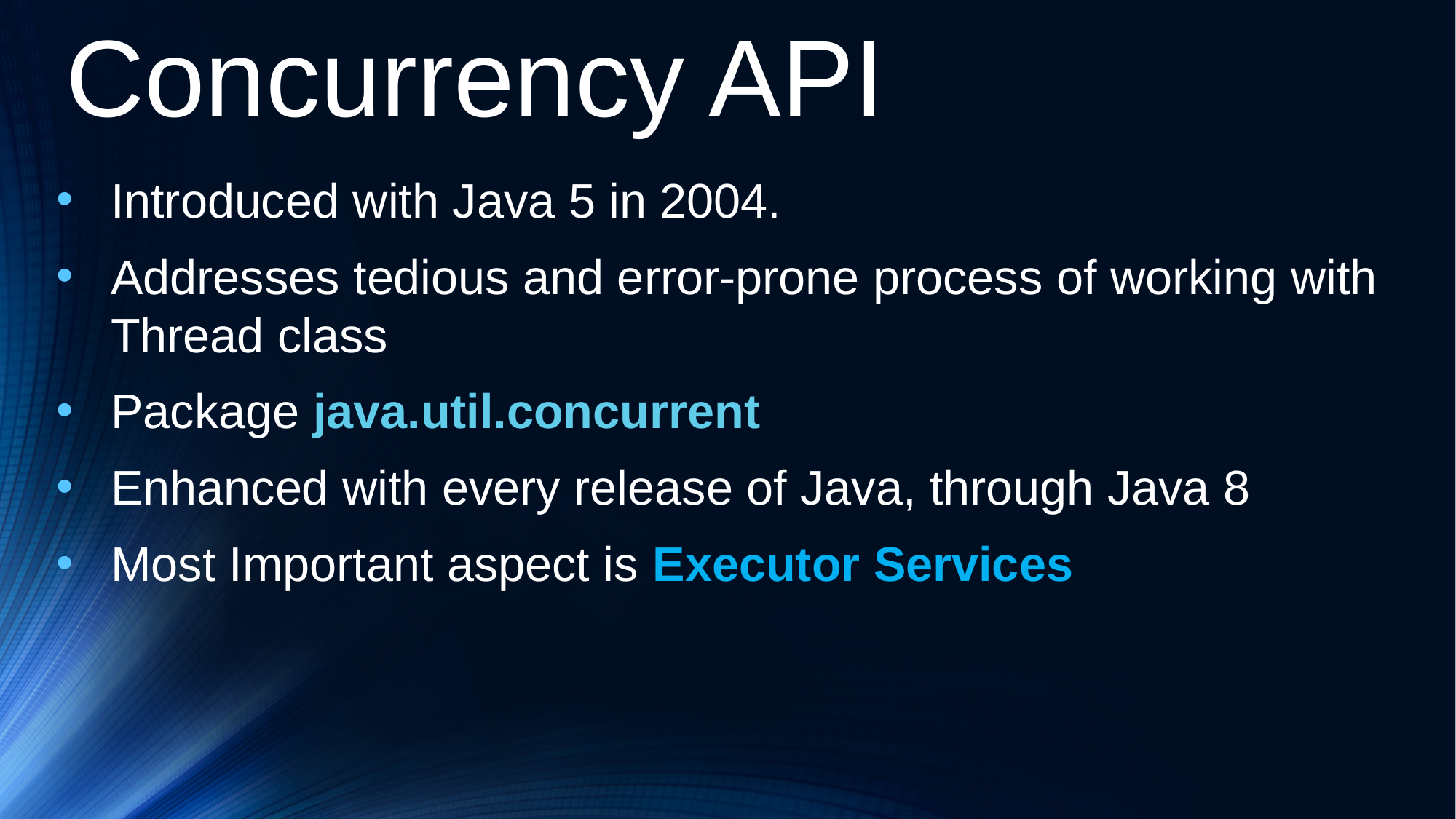

Concurrency API
Introduced with Java 5 in 2004.
Addresses tedious and error-prone process of working with Thread class
Package java.util.concurrent
Enhanced with every release of Java, through Java 8
Most Important aspect is Executor Services